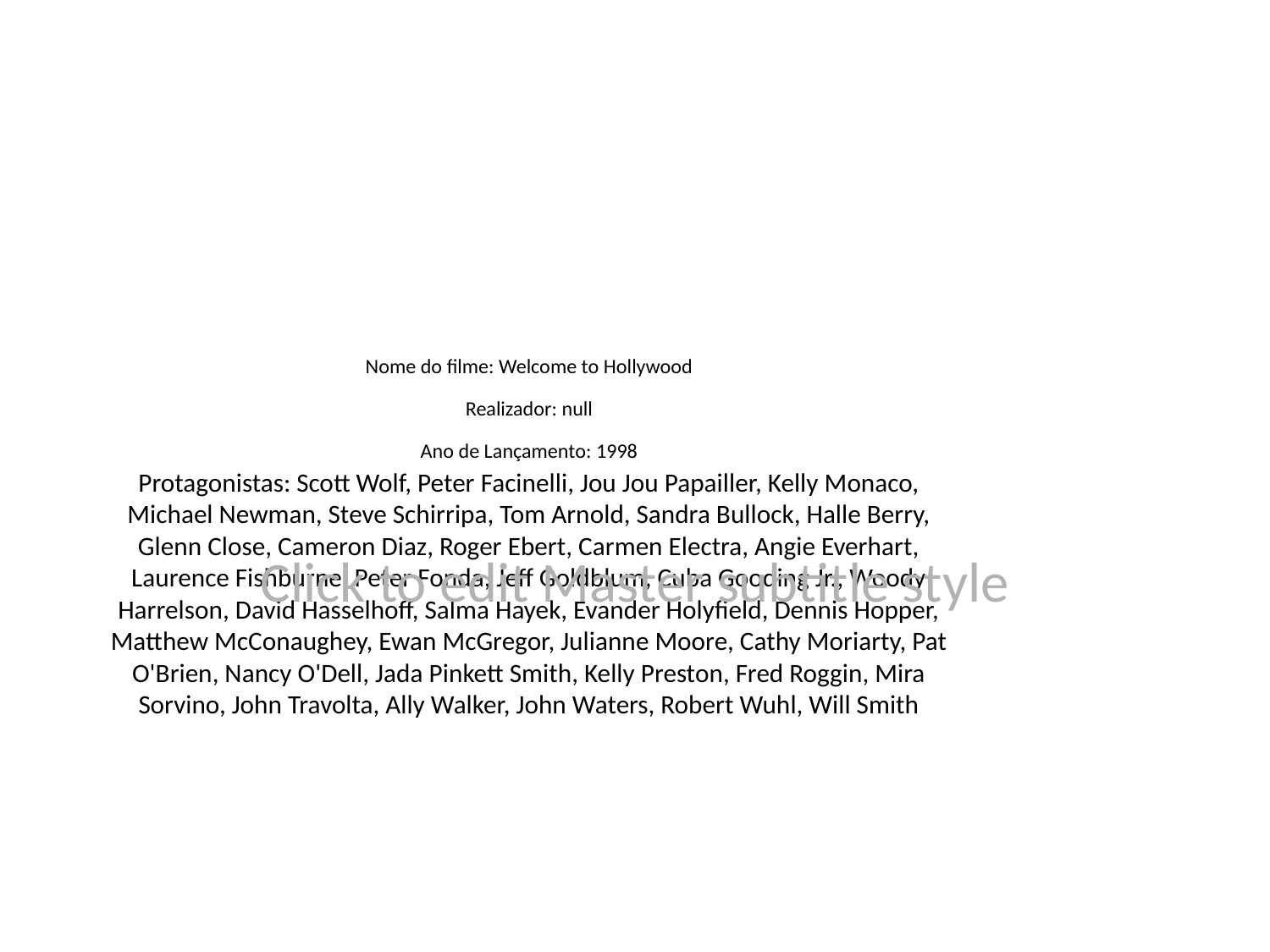

# Nome do filme: Welcome to Hollywood
Realizador: null
Ano de Lançamento: 1998
Protagonistas: Scott Wolf, Peter Facinelli, Jou Jou Papailler, Kelly Monaco, Michael Newman, Steve Schirripa, Tom Arnold, Sandra Bullock, Halle Berry, Glenn Close, Cameron Diaz, Roger Ebert, Carmen Electra, Angie Everhart, Laurence Fishburne, Peter Fonda, Jeff Goldblum, Cuba Gooding Jr., Woody Harrelson, David Hasselhoff, Salma Hayek, Evander Holyfield, Dennis Hopper, Matthew McConaughey, Ewan McGregor, Julianne Moore, Cathy Moriarty, Pat O'Brien, Nancy O'Dell, Jada Pinkett Smith, Kelly Preston, Fred Roggin, Mira Sorvino, John Travolta, Ally Walker, John Waters, Robert Wuhl, Will Smith
Click to edit Master subtitle style